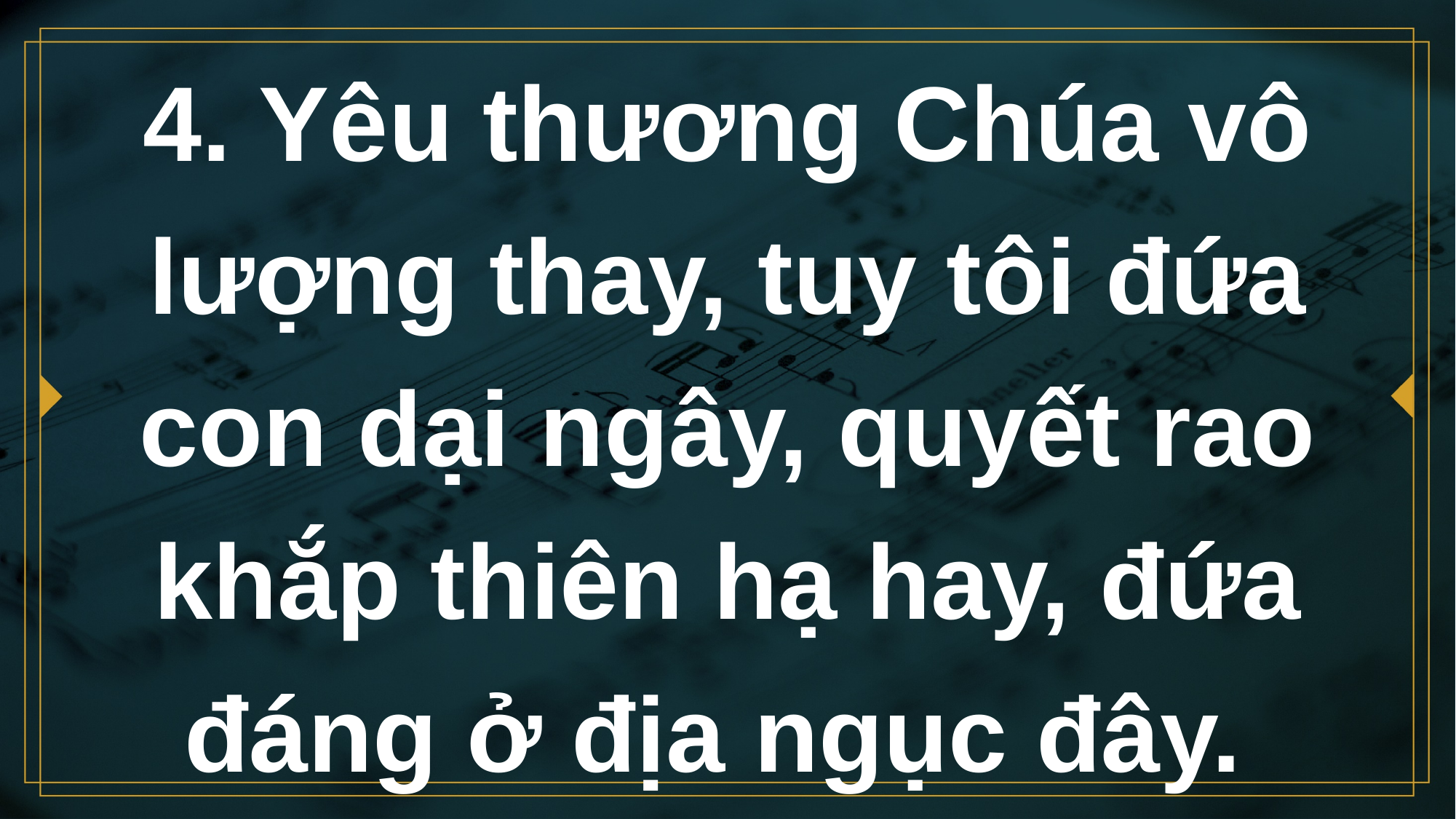

# 4. Yêu thương Chúa vô lượng thay, tuy tôi đứa con dại ngây, quyết rao khắp thiên hạ hay, đứa đáng ở địa ngục đây.